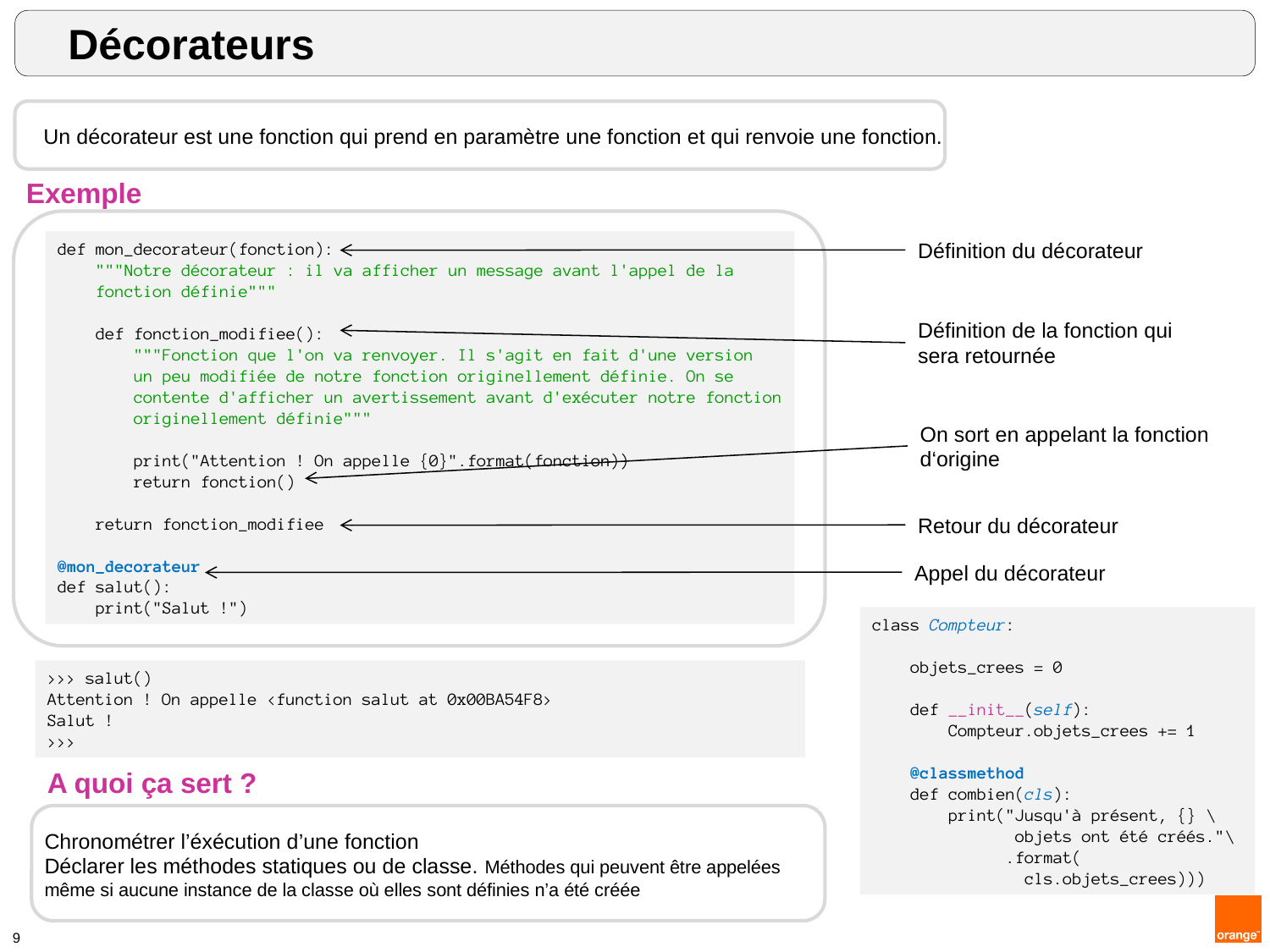

Décorateurs

Un décorateur est une fonction qui prend en paramètre une fonction et qui renvoie une fonction.
Exemple

def mon_decorateur(fonction):
    """Notre décorateur : il va afficher un message avant l'appel de la
    fonction définie"""

    def fonction_modifiee():
        """Fonction que l'on va renvoyer. Il s'agit en fait d'une version
        un peu modifiée de notre fonction originellement définie. On se
        contente d'afficher un avertissement avant d'exécuter notre fonction
        originellement définie"""

        print("Attention ! On appelle {0}".format(fonction))
        return fonction()

    return fonction_modifiee

@mon_decorateur
def salut():
    print("Salut !")
Définition du décorateur
Définition de la fonction qui
sera retournée
On sort en appelant la fonction
d‘origine
Retour du décorateur
Appel du décorateur
class Compteur:

    objets_crees = 0

    def __init__(self):
        Compteur.objets_crees += 1

    @classmethod
    def combien(cls):
        print("Jusqu'à présent, {} \
               objets ont été créés."\
              .format(
                cls.objets_crees)))
>>> salut()
Attention ! On appelle <function salut at 0x00BA54F8>
Salut !
>>>
A quoi ça sert ?

Chronométrer l’éxécution d’une fonction
Déclarer les méthodes statiques ou de classe. Méthodes qui peuvent être appelées même si aucune instance de la classe où elles sont définies n’a été créée
.